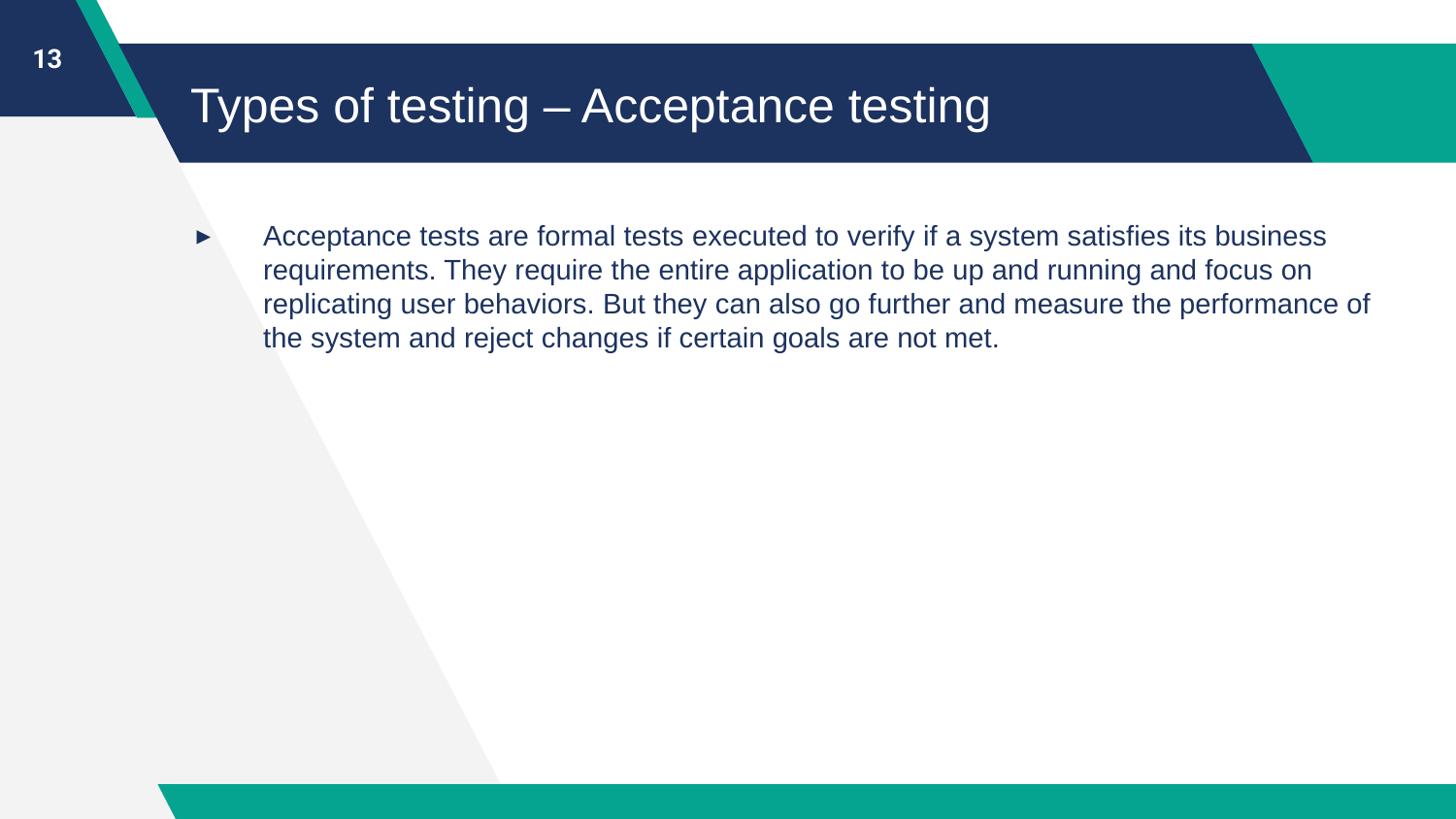

13
# Types of testing – Acceptance testing
Acceptance tests are formal tests executed to verify if a system satisfies its business requirements. They require the entire application to be up and running and focus on replicating user behaviors. But they can also go further and measure the performance of the system and reject changes if certain goals are not met.